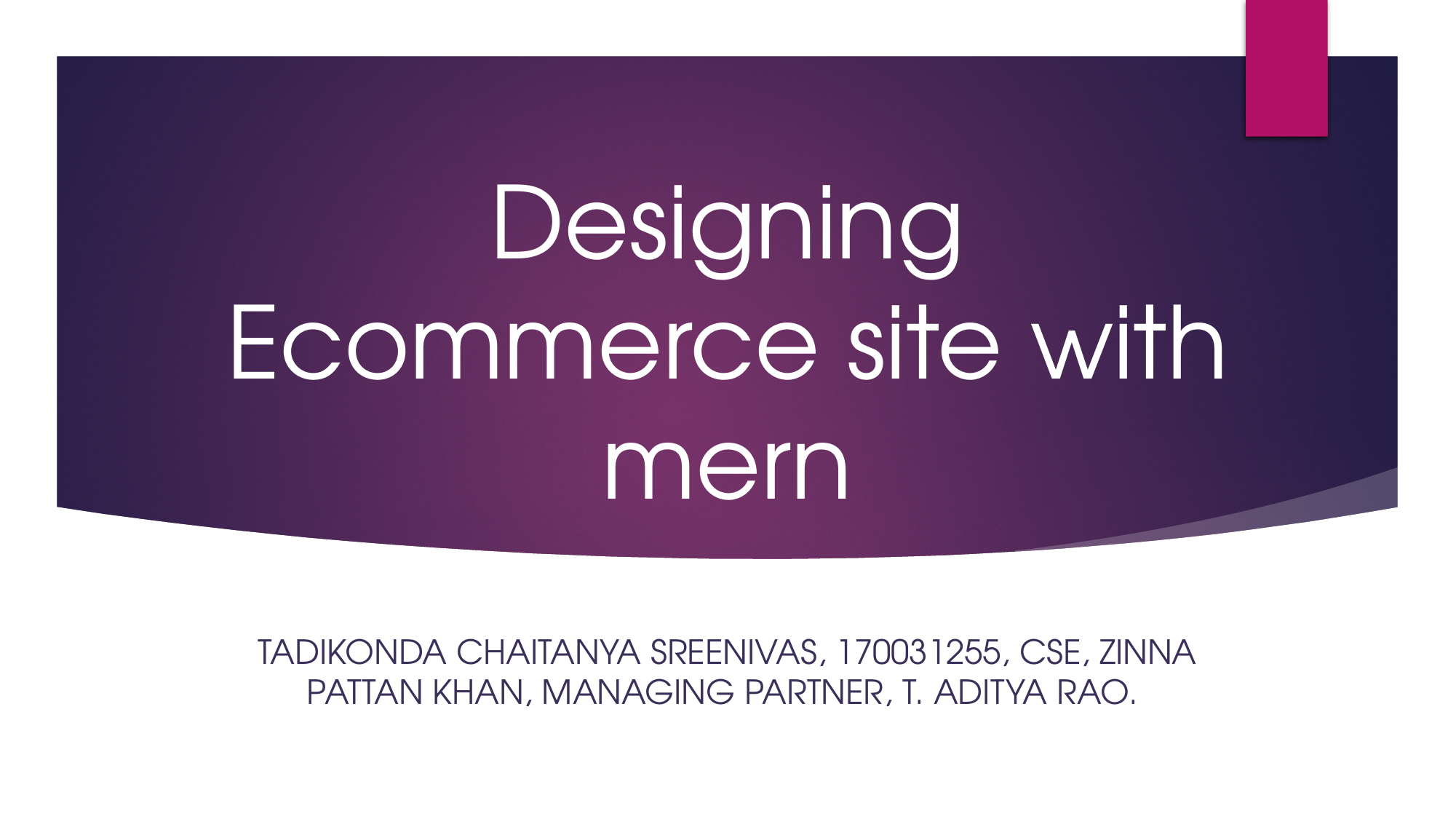

# Designing Ecommerce site with mern

Tadikonda Chaitanya Sreenivas, 170031255, cse, Zinna Pattan Khan, Managing Partner, T. Aditya Rao.